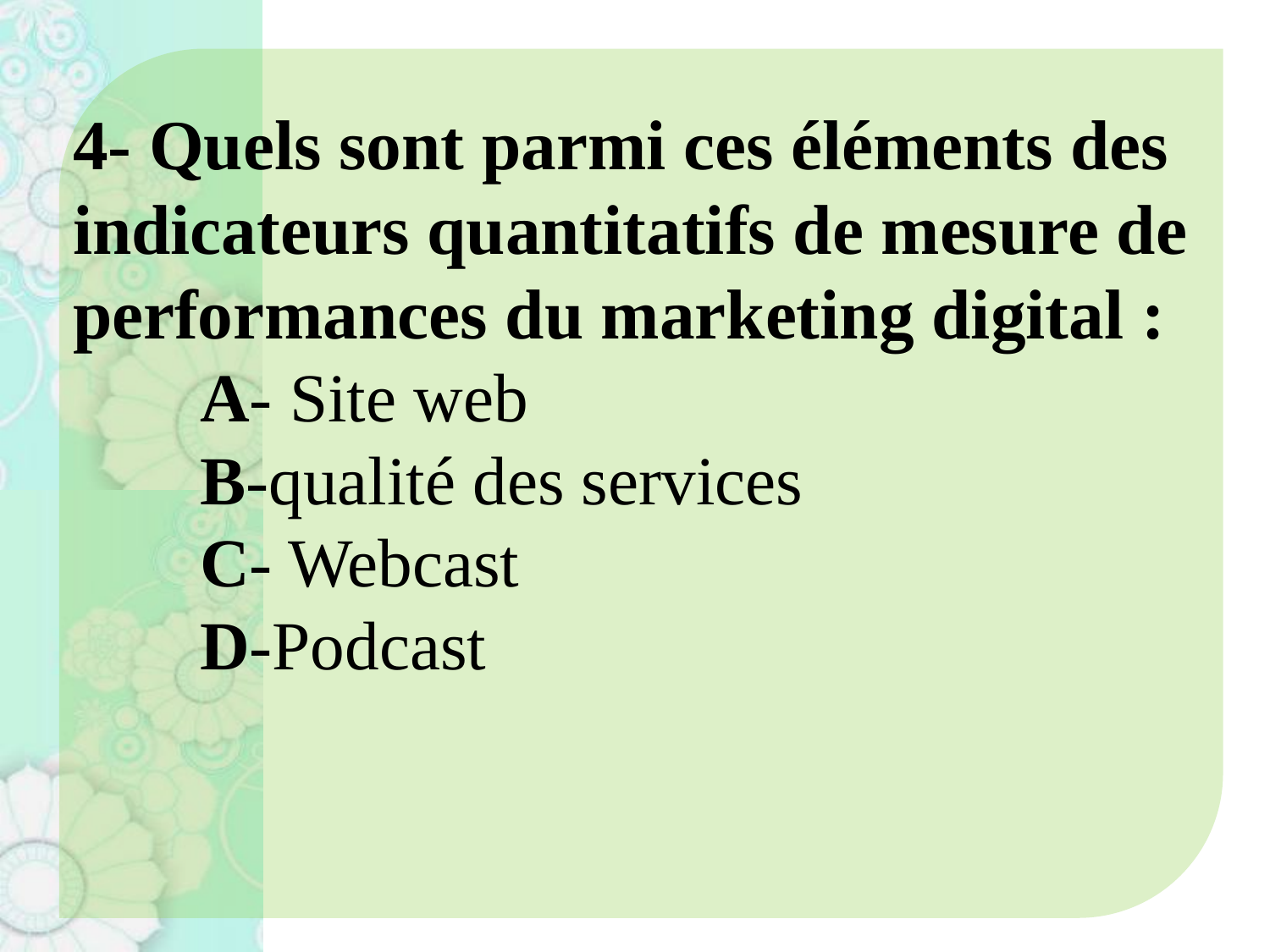

# 4- Quels sont parmi ces éléments des indicateurs quantitatifs de mesure de performances du marketing digital : A- Site web B-qualité des services C- Webcast D-Podcast